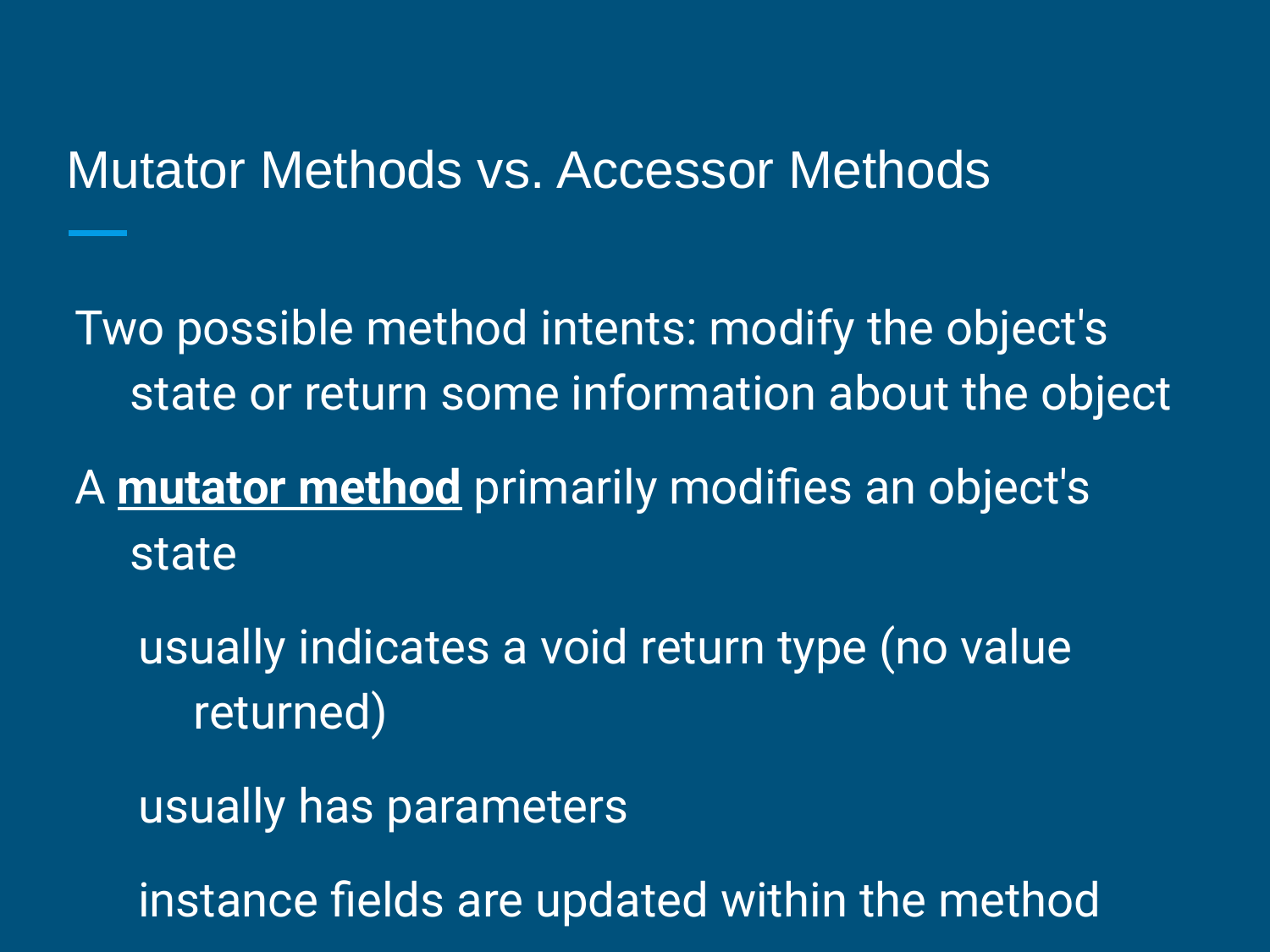

# Mutator Methods vs. Accessor Methods
Two possible method intents: modify the object's state or return some information about the object
A mutator method primarily modifies an object's state
usually indicates a void return type (no value returned)
usually has parameters
instance fields are updated within the method
example: public void deposit( double amount )